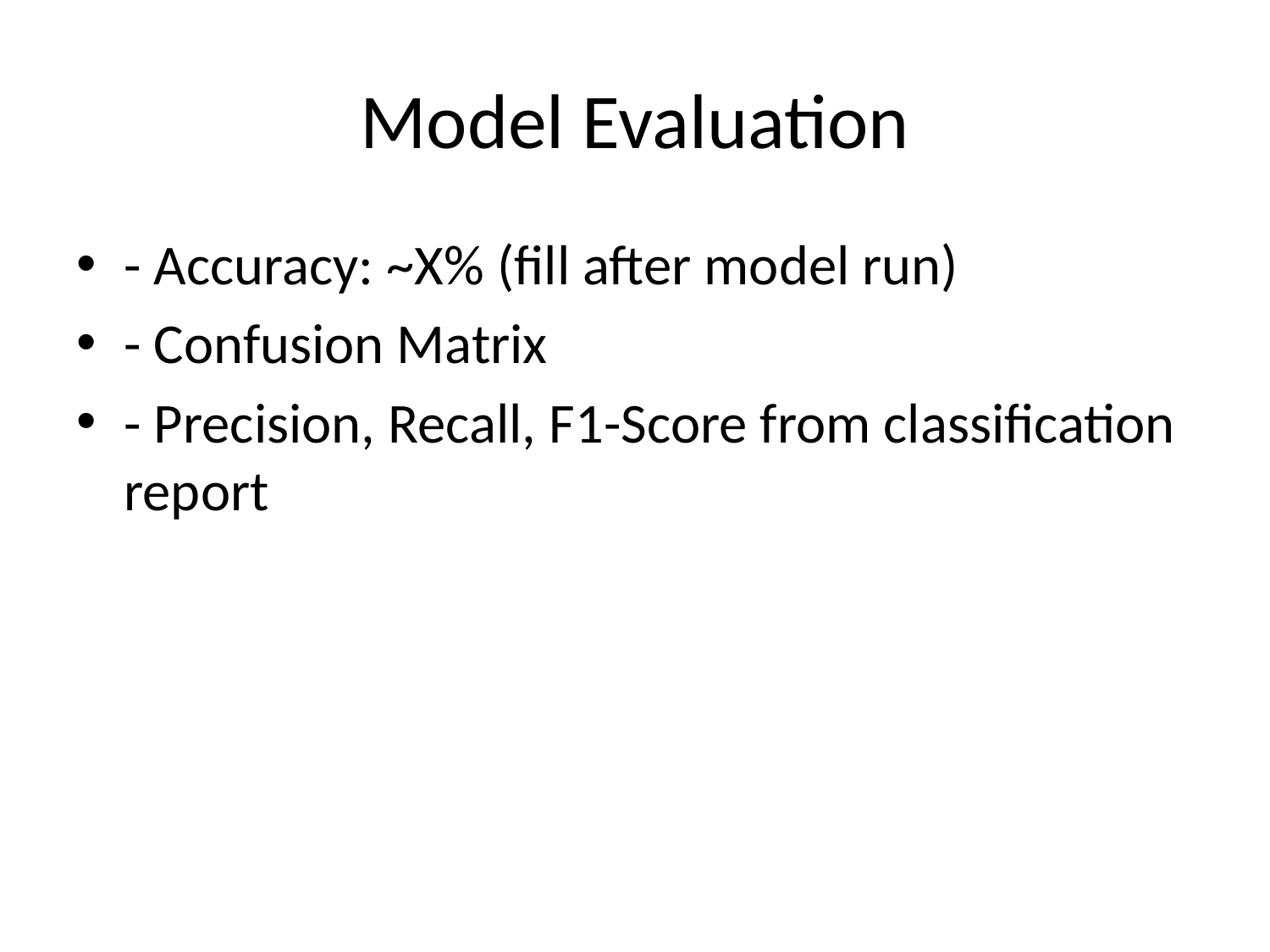

# Model Evaluation
- Accuracy: ~X% (fill after model run)
- Confusion Matrix
- Precision, Recall, F1-Score from classification report